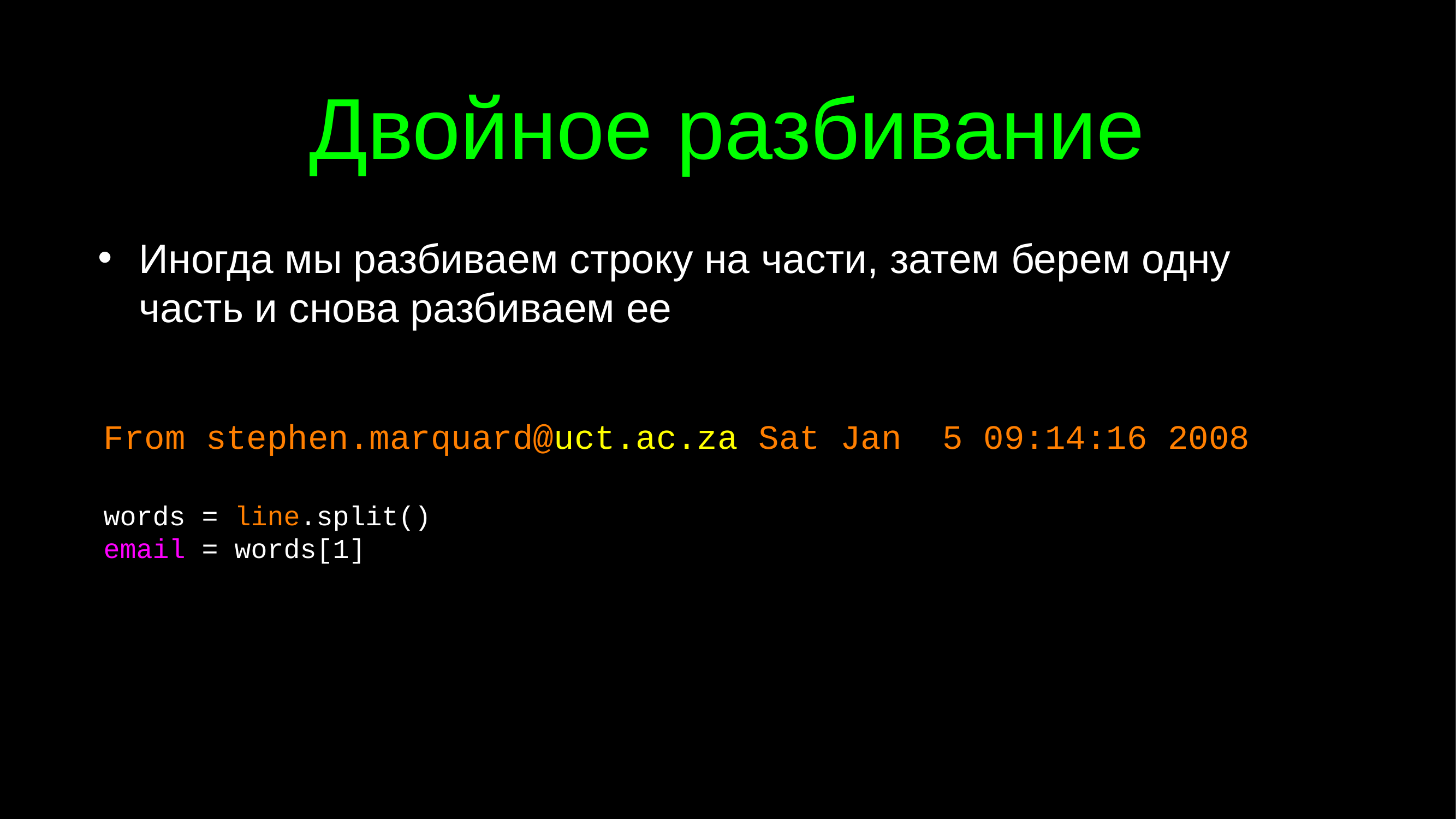

# Двойное разбивание
Иногда мы разбиваем строку на части, затем берем одну часть и снова разбиваем ее
From stephen.marquard@uct.ac.za Sat Jan  5 09:14:16 2008
words = line.split()
email = words[1]
print pieces[1]
['stephen.marquard', 'uct.ac.za']